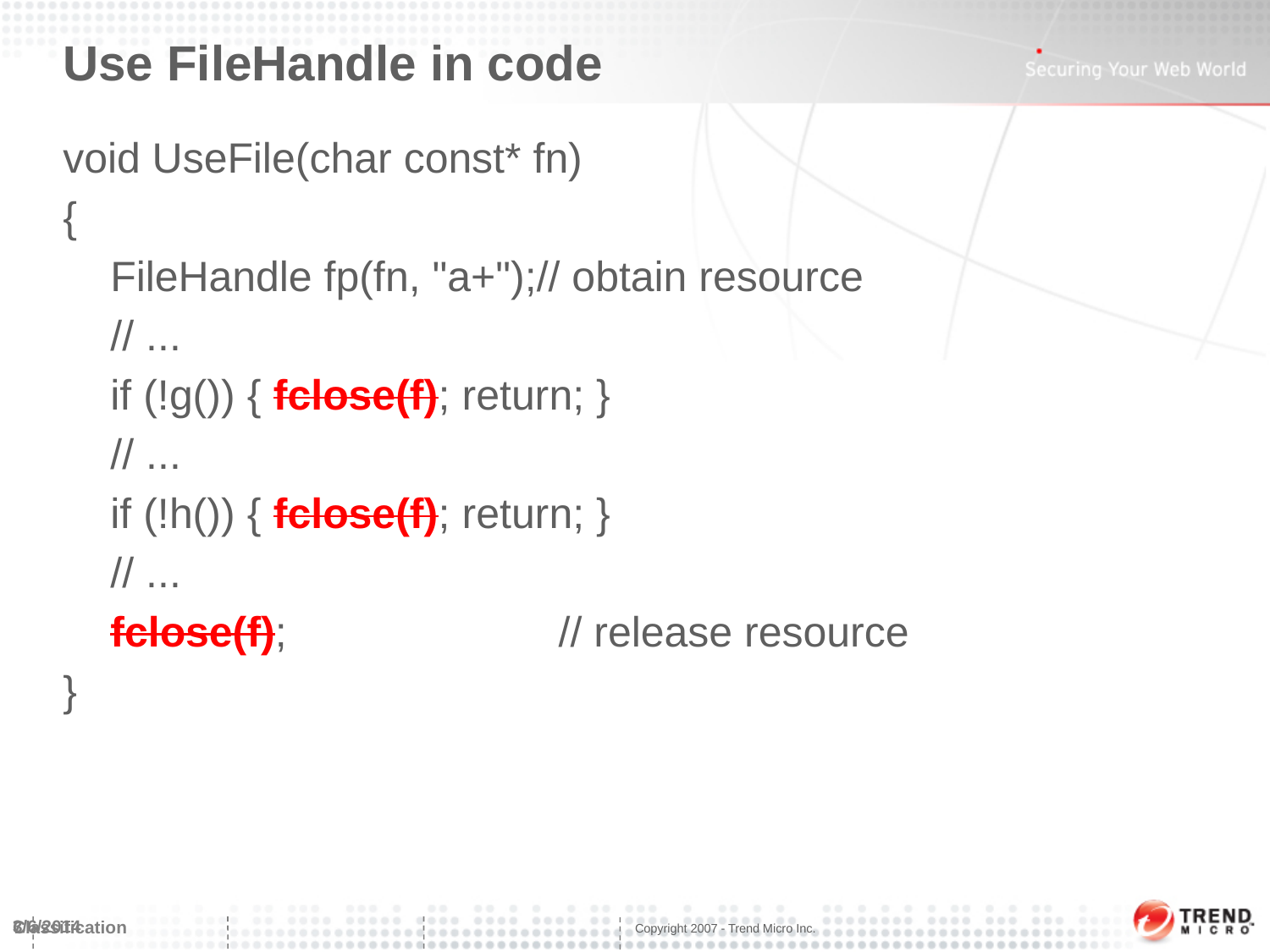

# Use FileHandle in code
void UseFile(char const* fn)
{
    FileHandle fp(fn, "a+");// obtain resource
    // ...
    if (!g()) { fclose(f); return; }
    // ...
    if (!h()) { fclose(f); return; }
    // ...
    fclose(f);                       // release resource
}

3/6/2014
7
Classification